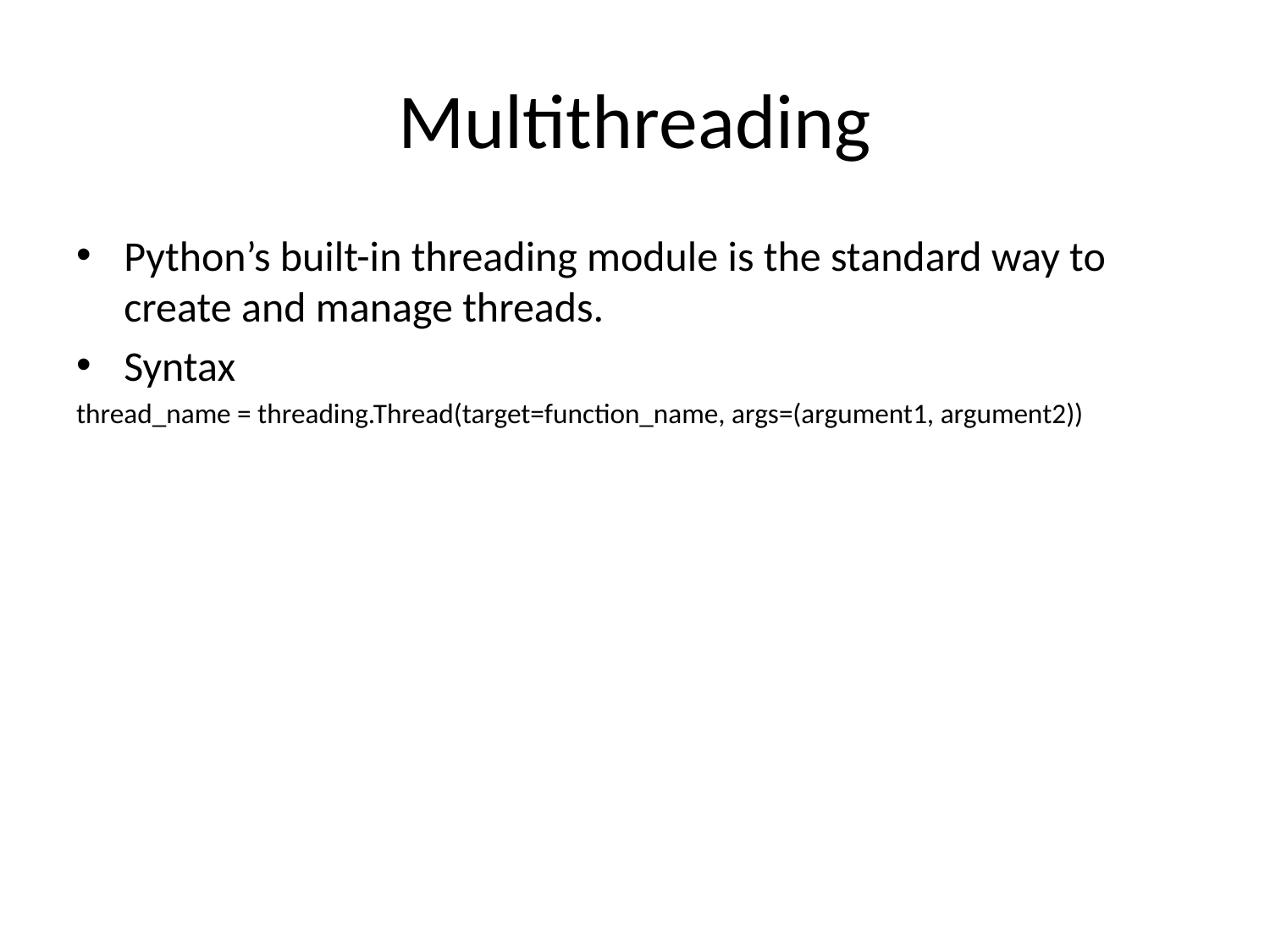

# Multithreading
Python’s built-in threading module is the standard way to create and manage threads.
Syntax
thread_name = threading.Thread(target=function_name, args=(argument1, argument2))